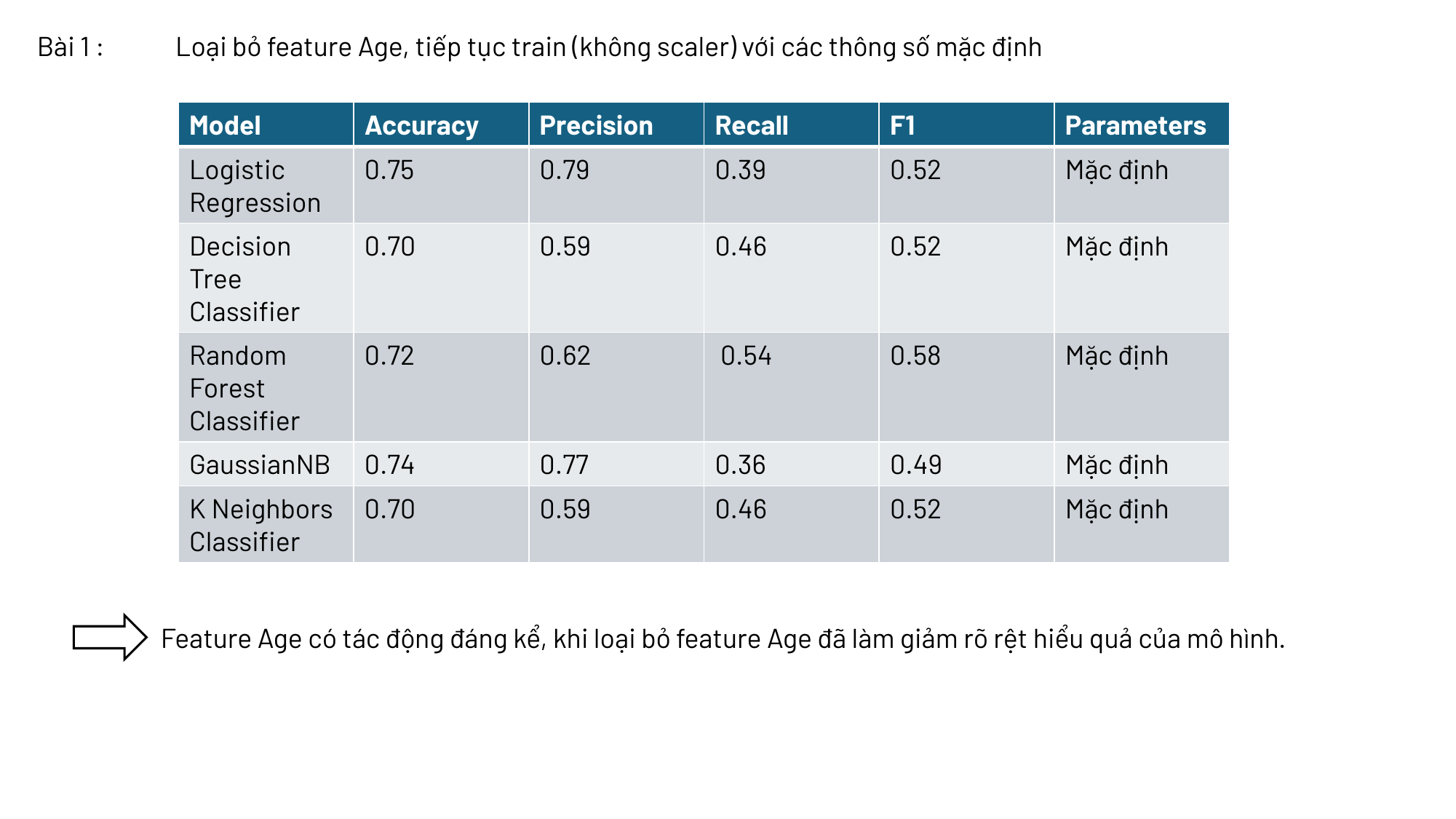

Bài 1 :
Loại bỏ feature Age, tiếp tục train (không scaler) với các thông số mặc định
| Model | Accuracy | Precision | Recall | F1 | Parameters |
| --- | --- | --- | --- | --- | --- |
| Logistic Regression | 0.75 | 0.79 | 0.39 | 0.52 | Mặc định |
| Decision Tree Classifier | 0.70 | 0.59 | 0.46 | 0.52 | Mặc định |
| Random Forest Classifier | 0.72 | 0.62 | 0.54 | 0.58 | Mặc định |
| GaussianNB | 0.74 | 0.77 | 0.36 | 0.49 | Mặc định |
| K Neighbors Classifier | 0.70 | 0.59 | 0.46 | 0.52 | Mặc định |

Feature Age có tác động đáng kể, khi loại bỏ feature Age đã làm giảm rõ rệt hiểu quả của mô hình.